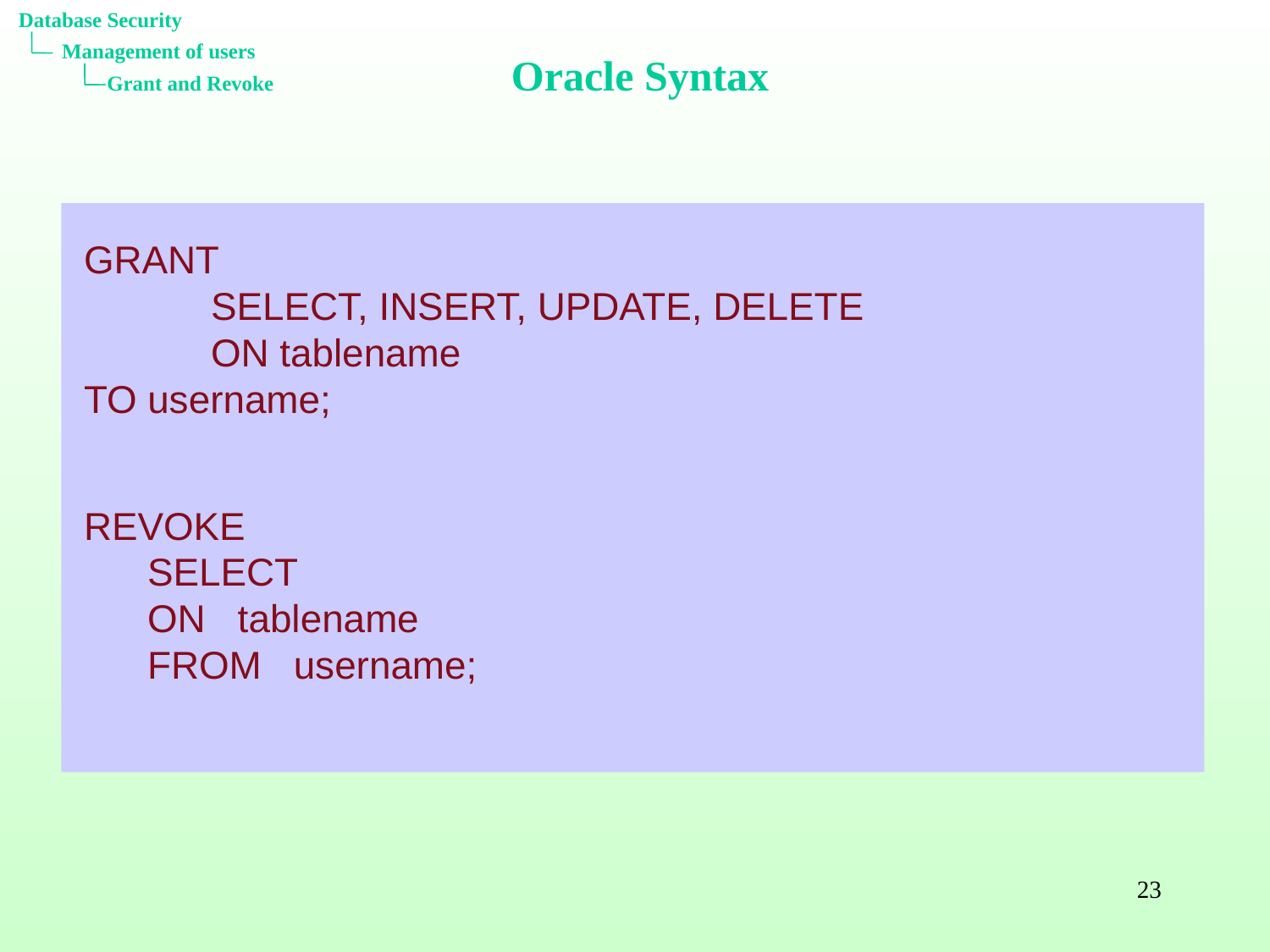

Database Security
Management of users

Oracle Syntax
Grant and Revoke

GRANT
	SELECT, INSERT, UPDATE, DELETE 	ON tablename
TO username;
REVOKE
SELECT
ON   tablename
FROM   username;
23